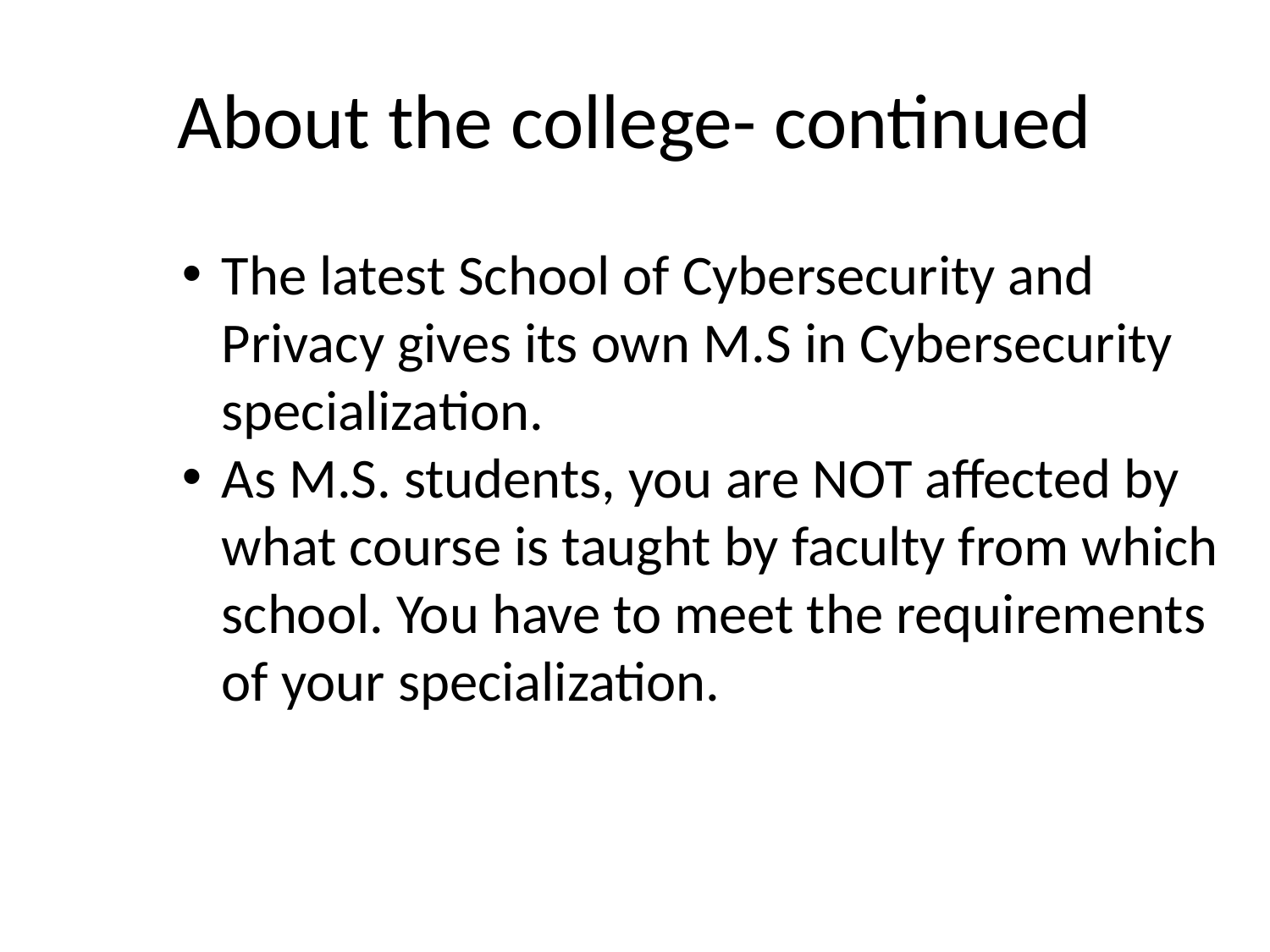

# About the college- continued
The latest School of Cybersecurity and Privacy gives its own M.S in Cybersecurity specialization.
As M.S. students, you are NOT affected by what course is taught by faculty from which school. You have to meet the requirements of your specialization.